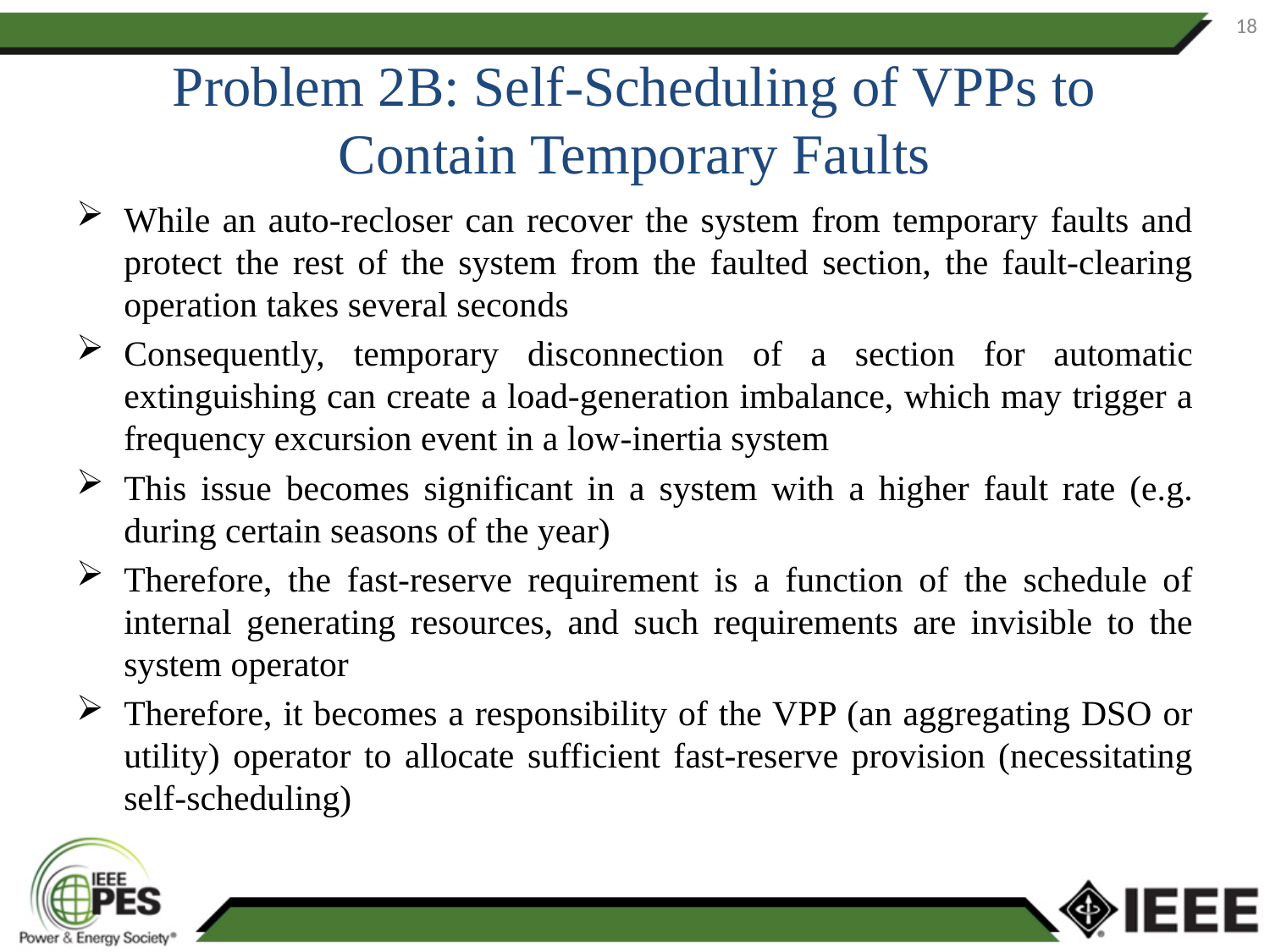

18
# Problem 2B: Self-Scheduling of VPPs to Contain Temporary Faults
While an auto-recloser can recover the system from temporary faults and protect the rest of the system from the faulted section, the fault-clearing operation takes several seconds
Consequently, temporary disconnection of a section for automatic extinguishing can create a load-generation imbalance, which may trigger a frequency excursion event in a low-inertia system
This issue becomes significant in a system with a higher fault rate (e.g. during certain seasons of the year)
Therefore, the fast-reserve requirement is a function of the schedule of internal generating resources, and such requirements are invisible to the system operator
Therefore, it becomes a responsibility of the VPP (an aggregating DSO or utility) operator to allocate sufficient fast-reserve provision (necessitating self-scheduling)